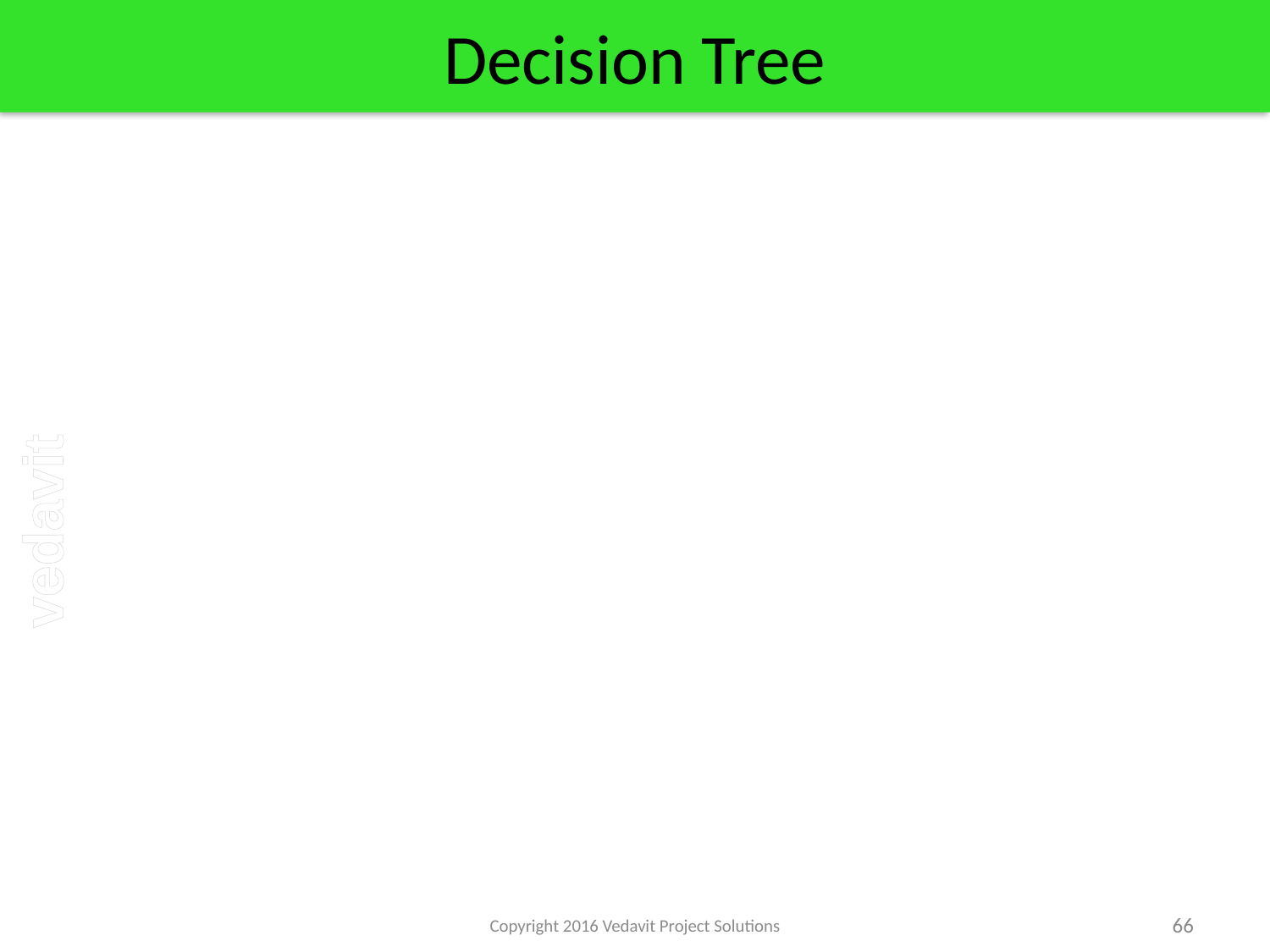

# Decision Tree

Copyright 2016 Vedavit Project Solutions
66